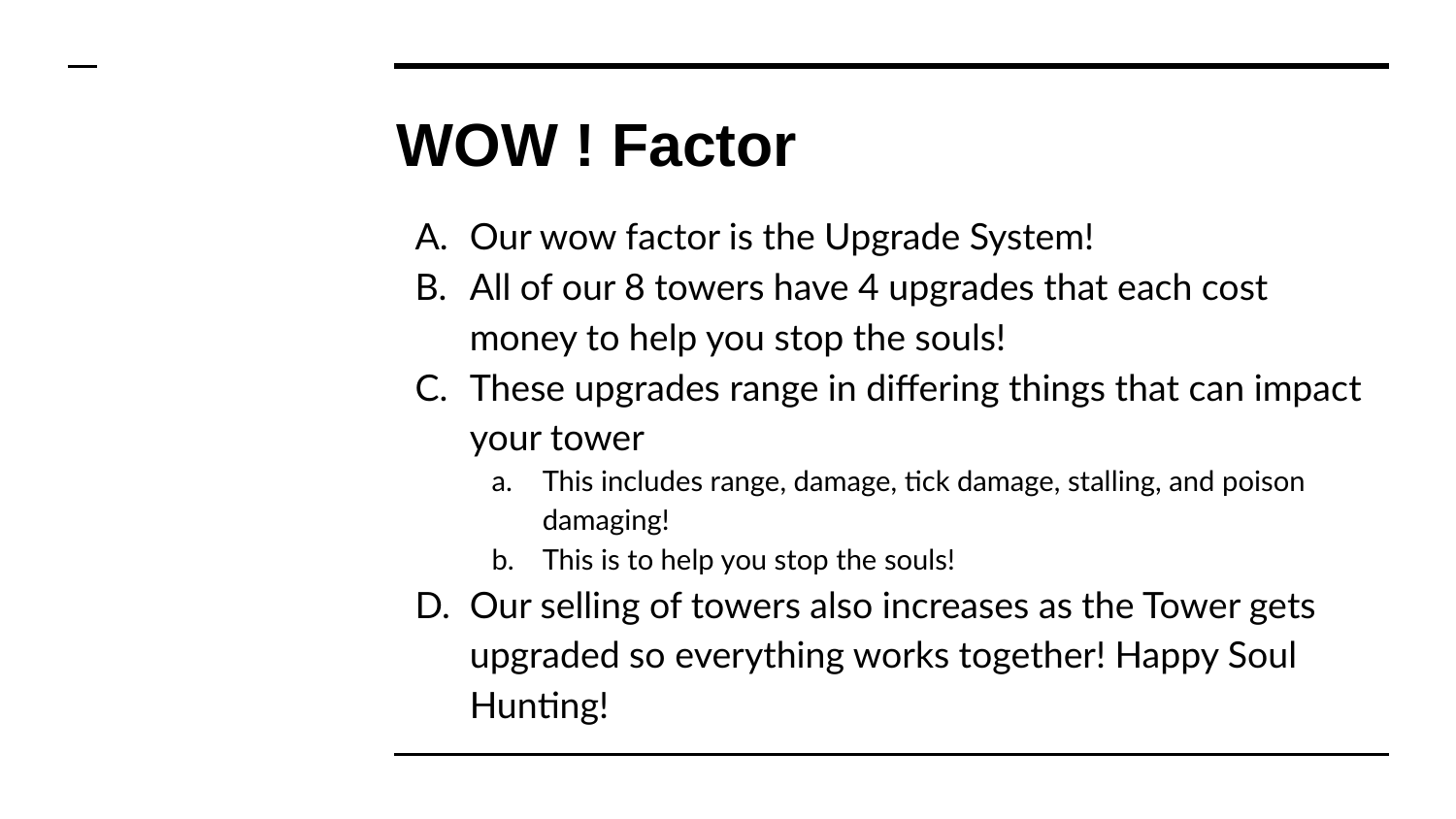

# WOW ! Factor
Our wow factor is the Upgrade System!
All of our 8 towers have 4 upgrades that each cost money to help you stop the souls!
These upgrades range in differing things that can impact your tower
This includes range, damage, tick damage, stalling, and poison damaging!
This is to help you stop the souls!
Our selling of towers also increases as the Tower gets upgraded so everything works together! Happy Soul Hunting!